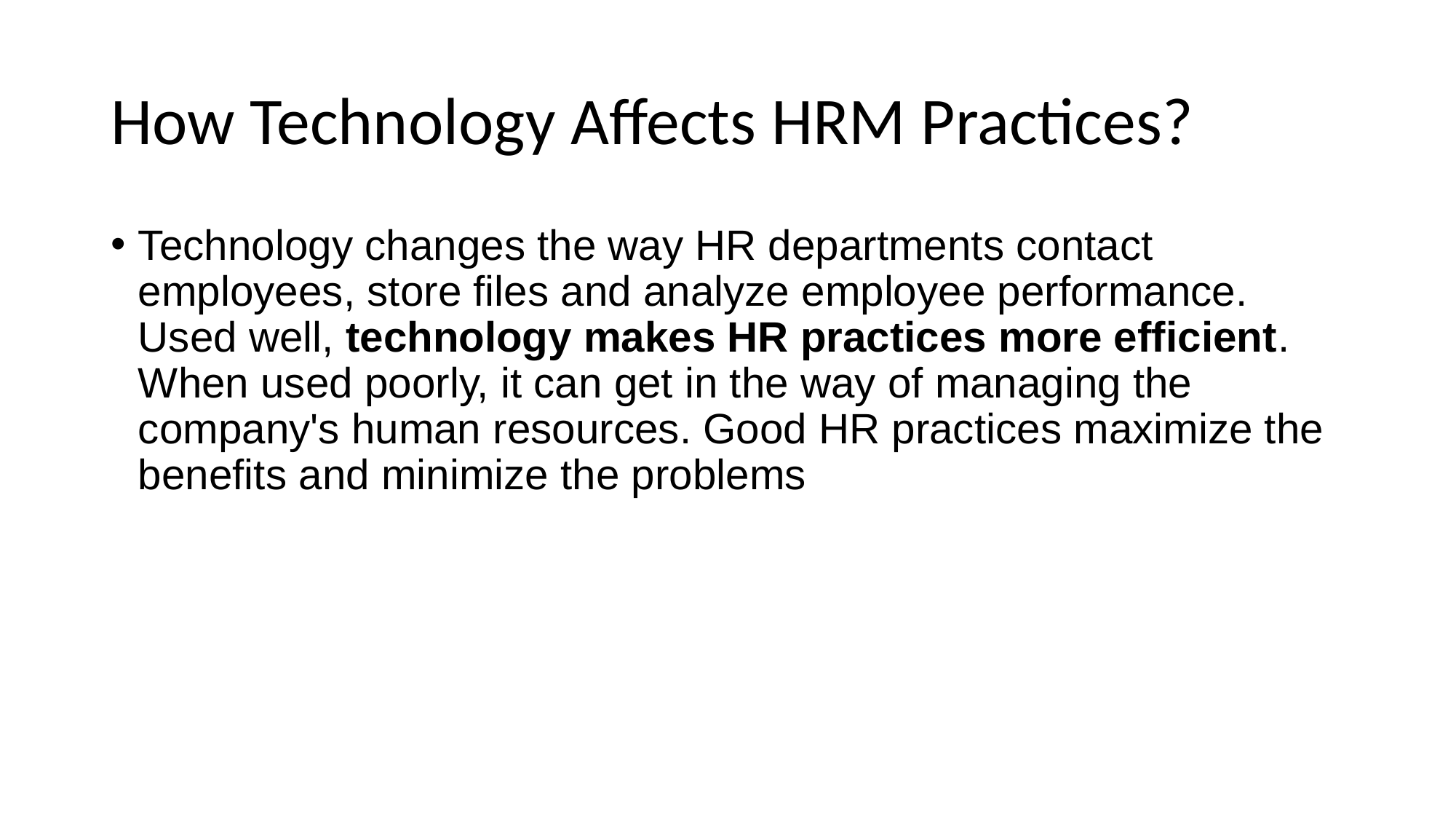

# How Technology Affects HRM Practices?
Technology changes the way HR departments contact employees, store files and analyze employee performance. Used well, technology makes HR practices more efficient. When used poorly, it can get in the way of managing the company's human resources. Good HR practices maximize the benefits and minimize the problems